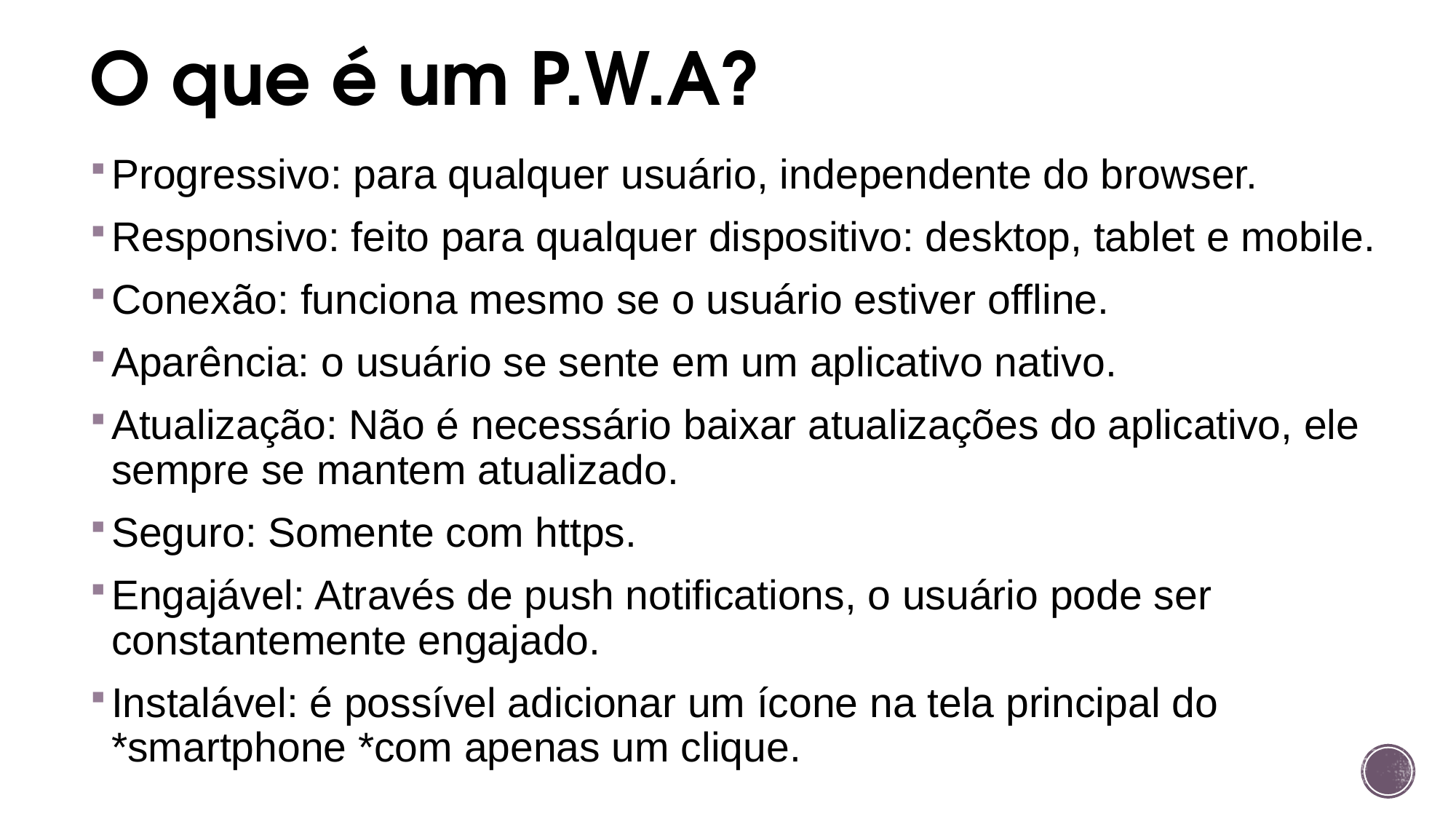

# O que é um P.W.A?
Progressivo: para qualquer usuário, independente do browser.
Responsivo: feito para qualquer dispositivo: desktop, tablet e mobile.
Conexão: funciona mesmo se o usuário estiver offline.
Aparência: o usuário se sente em um aplicativo nativo.
Atualização: Não é necessário baixar atualizações do aplicativo, ele sempre se mantem atualizado.
Seguro: Somente com https.
Engajável: Através de push notifications, o usuário pode ser constantemente engajado.
Instalável: é possível adicionar um ícone na tela principal do *smartphone *com apenas um clique.